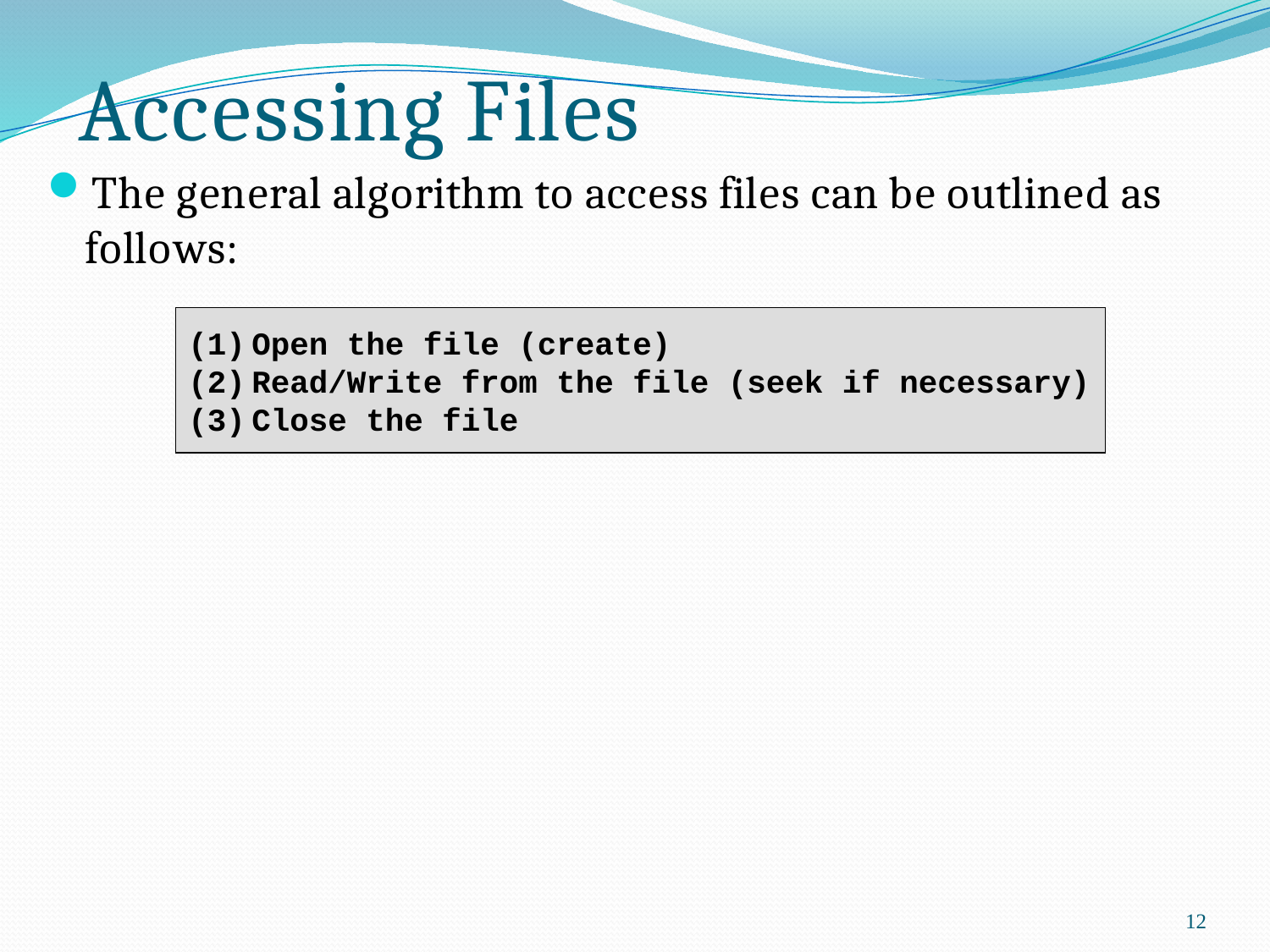

# Accessing Files
The general algorithm to access files can be outlined as follows:
Open the file (create)
Read/Write from the file (seek if necessary)
Close the file
12